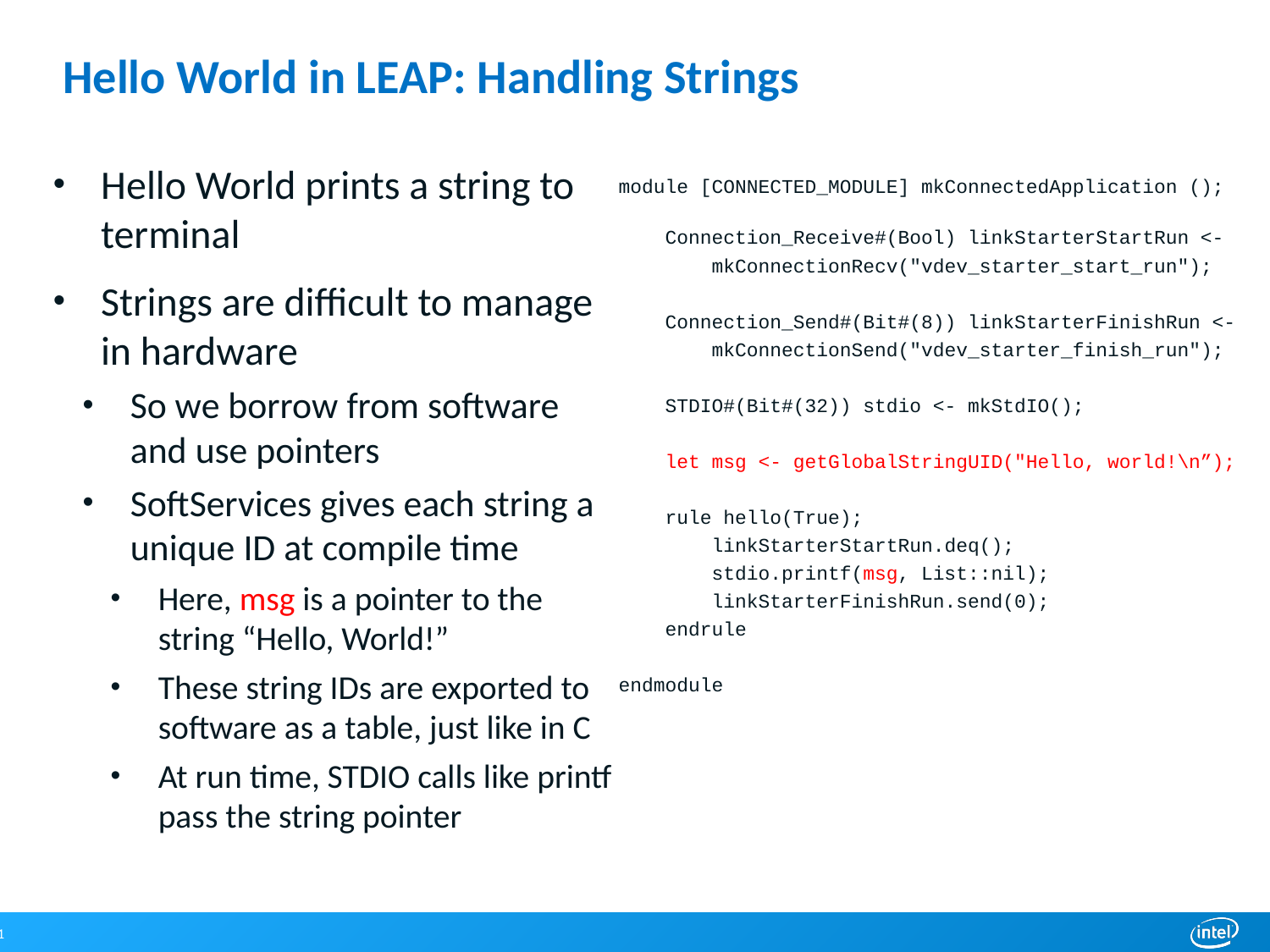

# Hello World in LEAP: Handling Strings
Hello World prints a string to terminal
Strings are difficult to manage in hardware
So we borrow from software and use pointers
SoftServices gives each string a unique ID at compile time
Here, msg is a pointer to the string “Hello, World!”
These string IDs are exported to software as a table, just like in C
At run time, STDIO calls like printf pass the string pointer

module [CONNECTED_MODULE] mkConnectedApplication ();
    Connection_Receive#(Bool) linkStarterStartRun <-
        mkConnectionRecv("vdev_starter_start_run");

    Connection_Send#(Bit#(8)) linkStarterFinishRun <-
        mkConnectionSend("vdev_starter_finish_run");

    STDIO#(Bit#(32)) stdio <- mkStdIO();
    let msg <- getGlobalStringUID("Hello, world!\n”);
    rule hello(True);
        linkStarterStartRun.deq();
        stdio.printf(msg, List::nil);
        linkStarterFinishRun.send(0);       
    endrule

endmodule